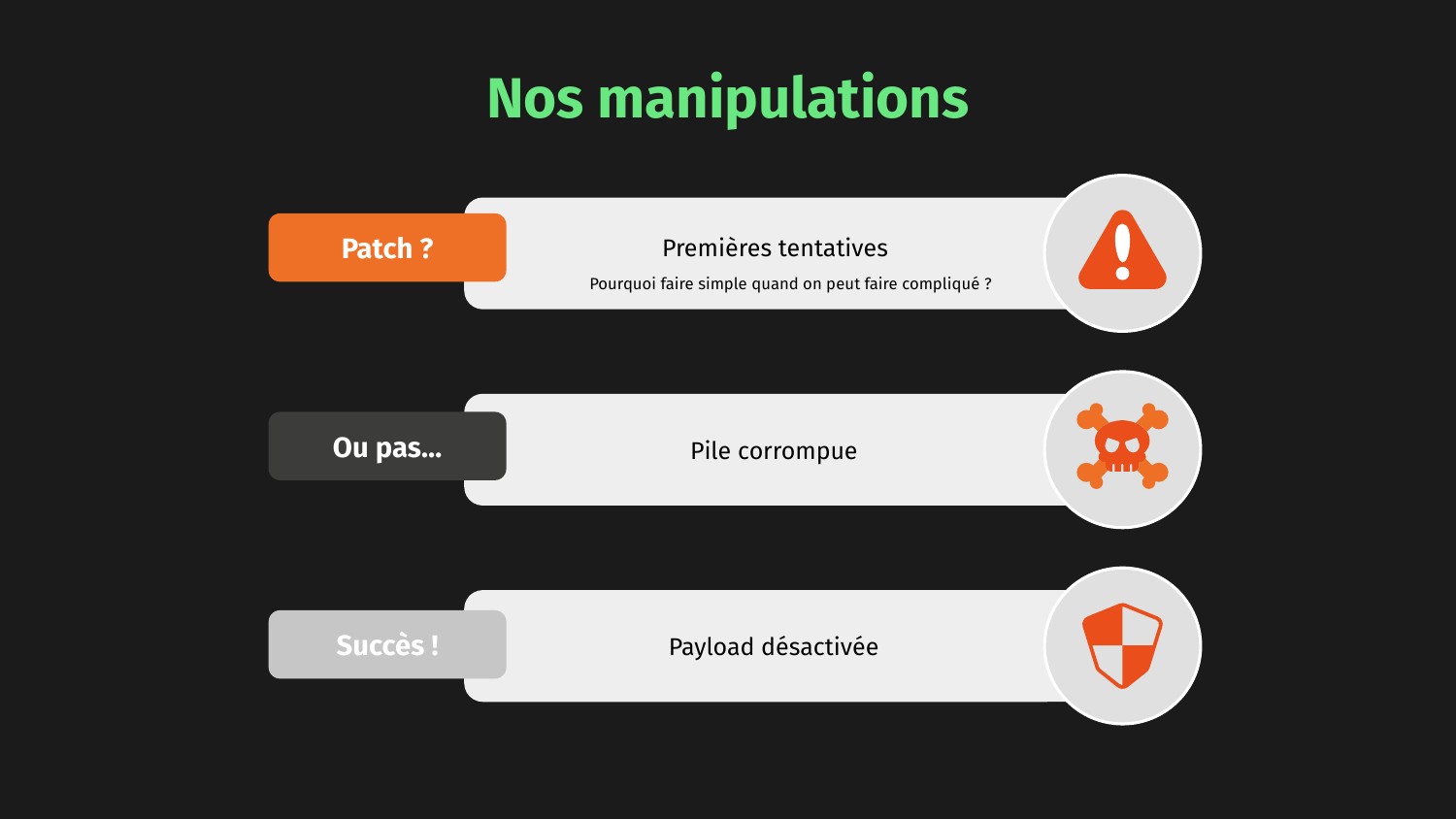

# Nos manipulations

Premières tentatives

Patch ?
Pourquoi faire simple quand on peut faire compliqué ?

Pile corrompue

Ou pas…

Payload désactivée

Succès !